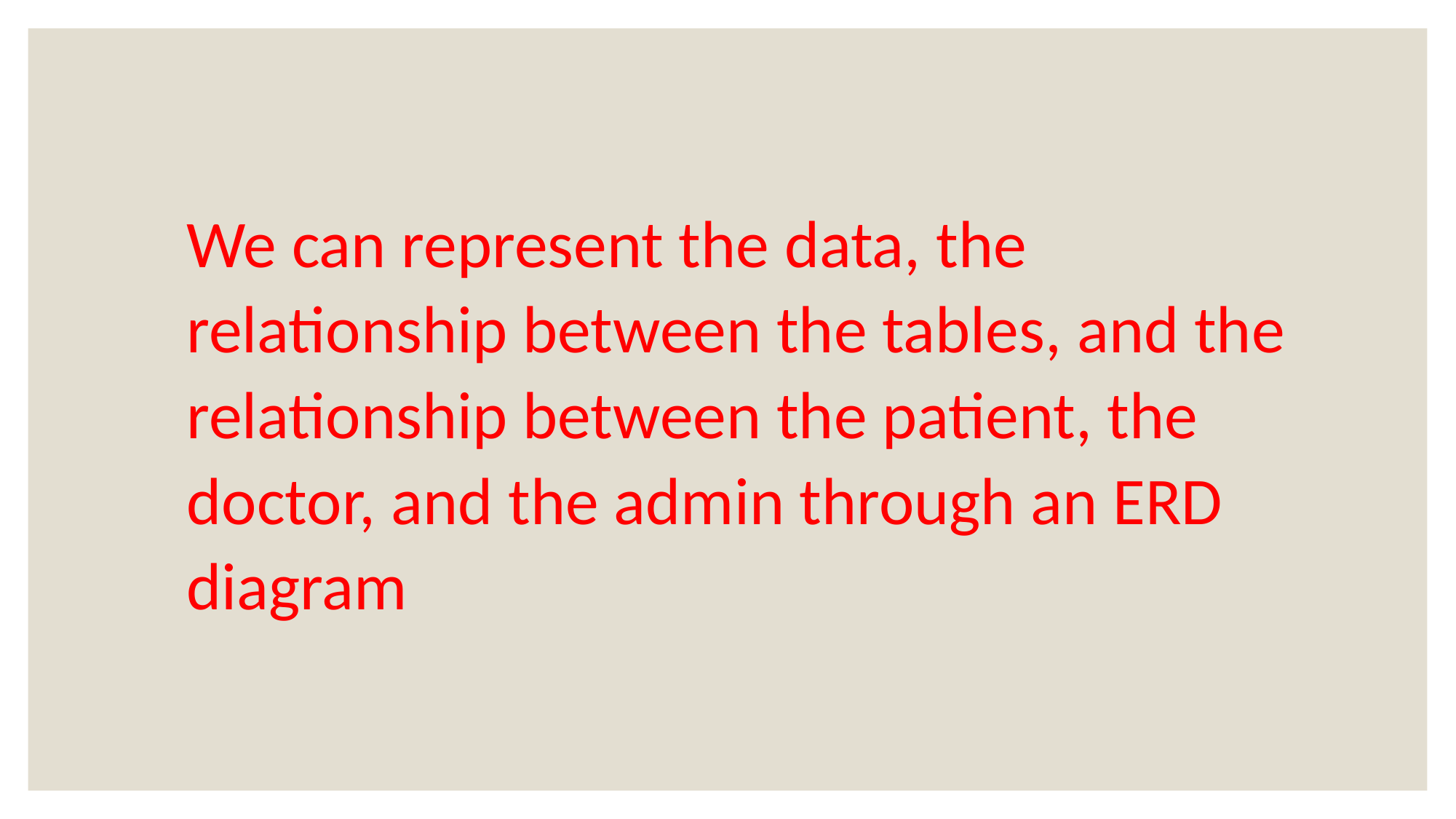

We can represent the data, the relationship between the tables, and the relationship between the patient, the doctor, and the admin through an ERD diagram